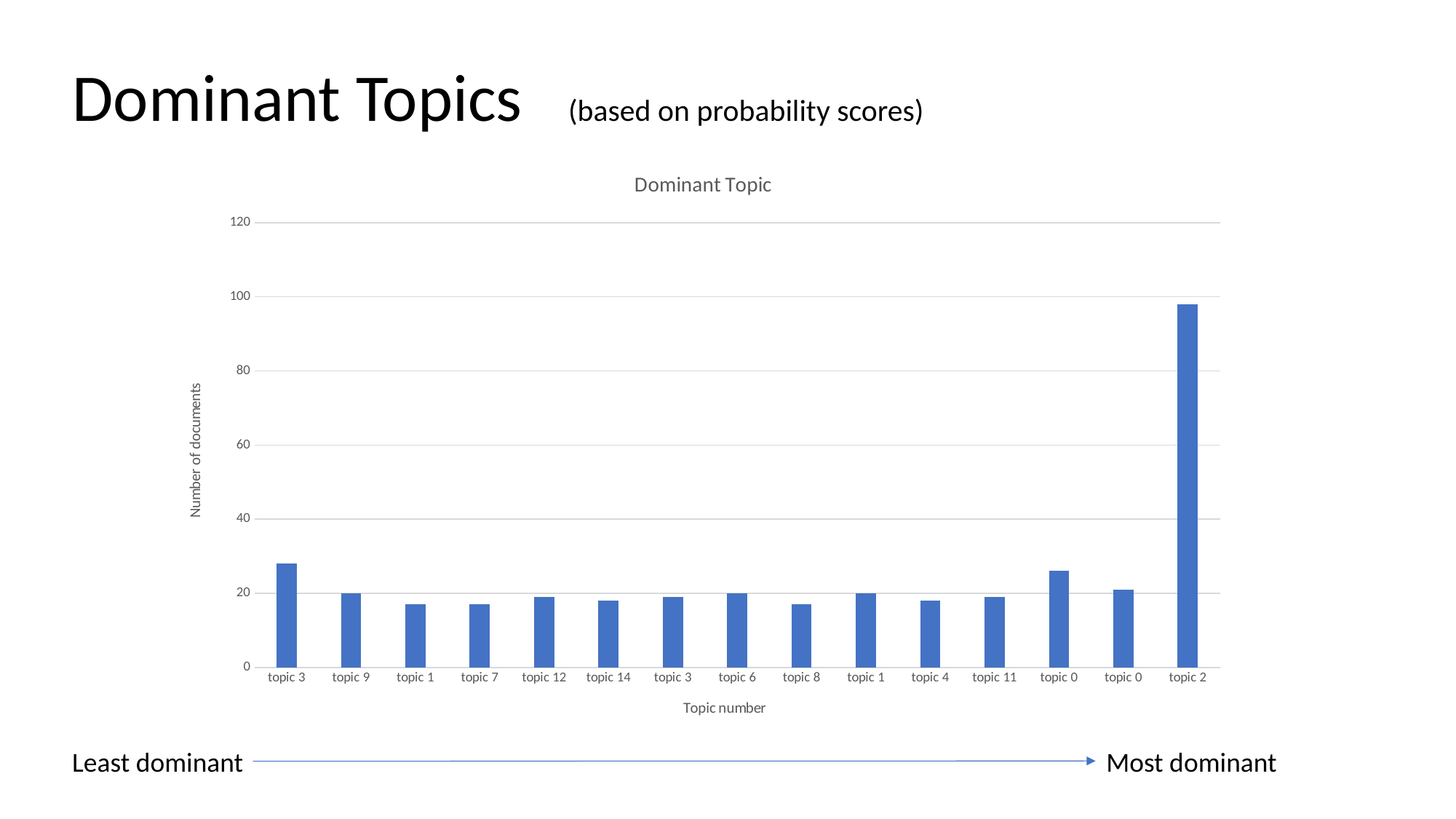

# Dominant Topics   (based on probability scores)

### Chart: Dominant Topic

| Category |  |
|---|---|
| topic 3 | 28.0 |
| topic 9 | 20.0 |
| topic 1 | 17.0 |
| topic 7 | 17.0 |
| topic 12 | 19.0 |
| topic 14 | 18.0 |
| topic 3 | 19.0 |
| topic 6 | 20.0 |
| topic 8 | 17.0 |
| topic 1 | 20.0 |
| topic 4 | 18.0 |
| topic 11 | 19.0 |
| topic 0 | 26.0 |
| topic 0 | 21.0 |
| topic 2 | 98.0 |
Least dominant
Most dominant